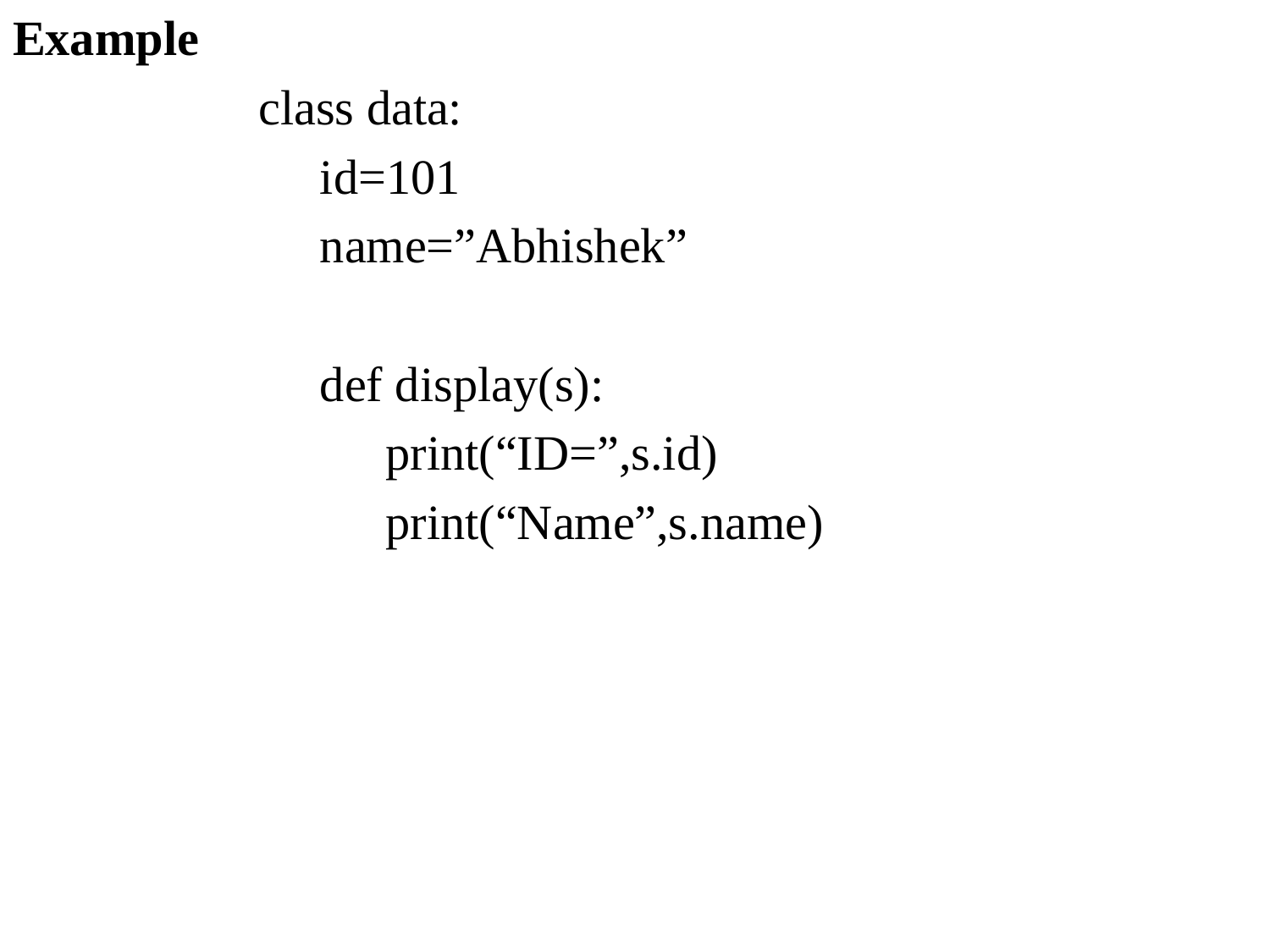

Example
class data:
     id=101
     name=”Abhishek”

     def display(s):
	print(“ID=”,s.id)
	print(“Name”,s.name)